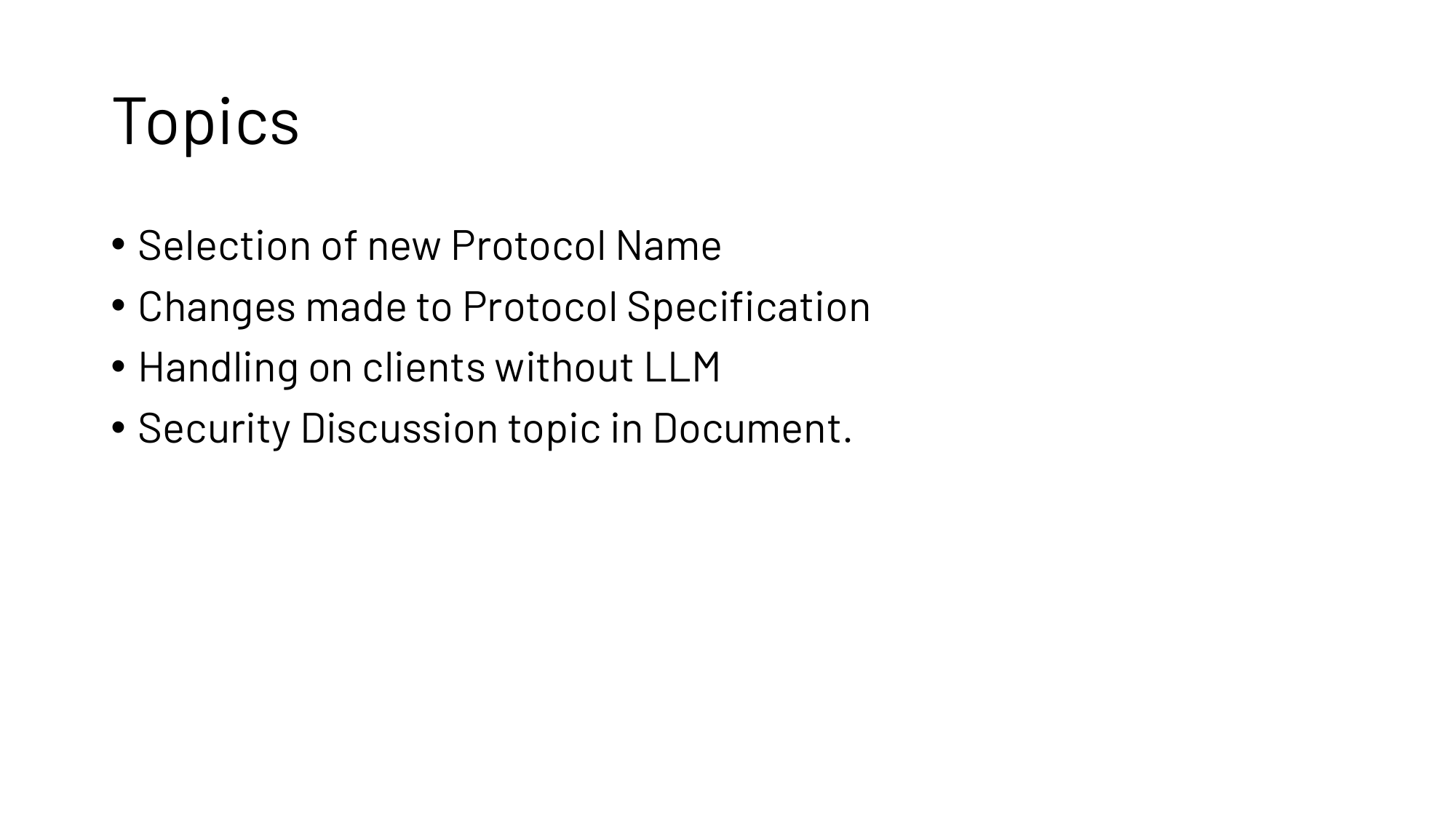

# Topics
Selection of new Protocol Name
Changes made to Protocol Specification
Handling on clients without LLM
Security Discussion topic in Document.